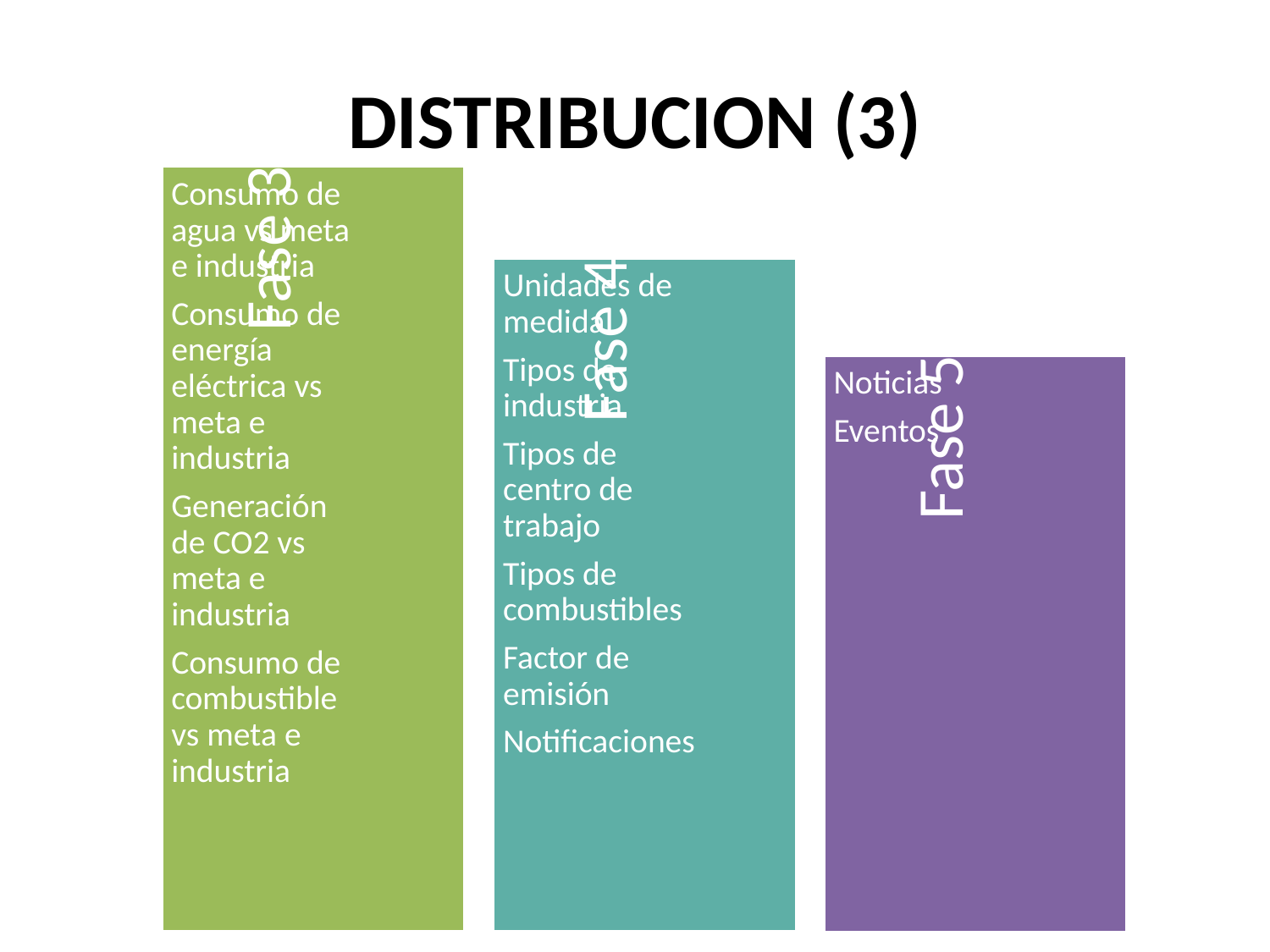

# DISTRIBUCION (3)
Fase 5
Fase 4
Fase 3
Consumo de agua vs meta e industria
Consumo de energía eléctrica vs meta e industria
Generación de CO2 vs meta e industria
Consumo de combustible vs meta e industria
Unidades de medida
Tipos de industria
Tipos de centro de trabajo
Tipos de combustibles
Factor de emisión
Notificaciones
Noticias
Eventos